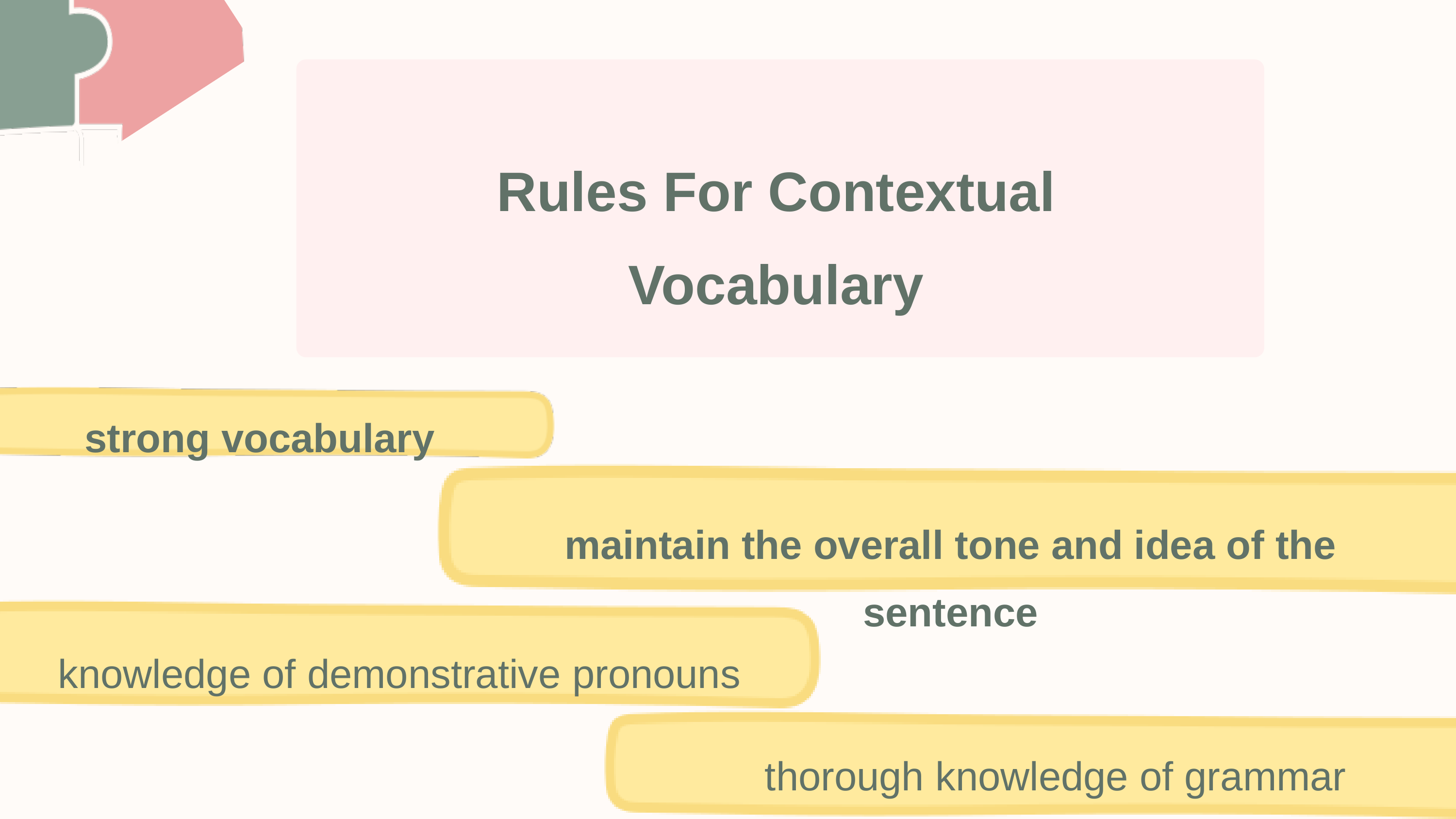

Rules For Contextual Vocabulary

strong vocabulary

maintain the overall tone and idea of the sentence

knowledge of demonstrative pronouns

thorough knowledge of grammar